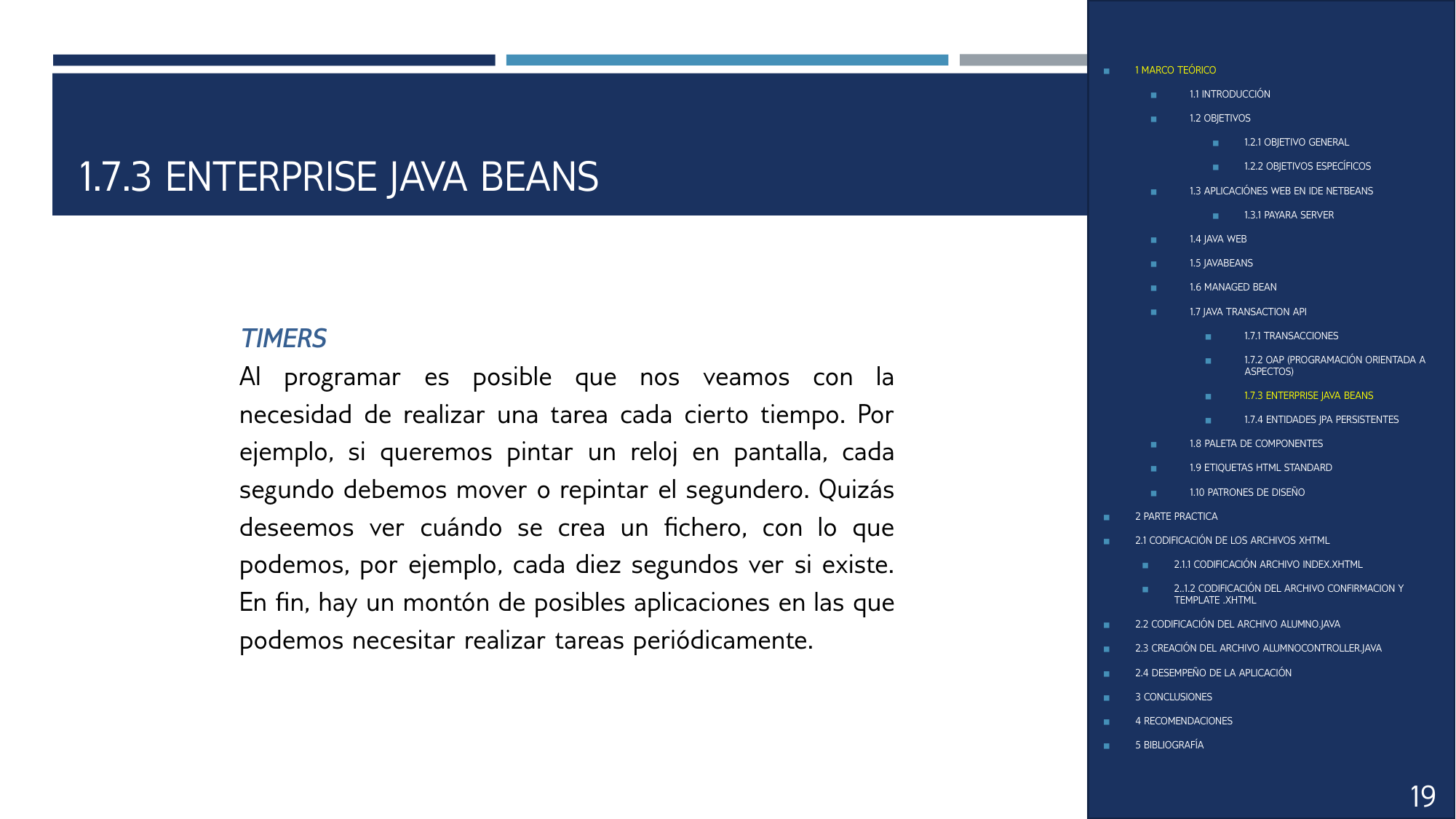

# 1.7.3 ENTERPRISE JAVA BEANS
1 MARCO TEÓRICO
1.1 INTRODUCCIÓN
1.2 OBJETIVOS
1.2.1 OBJETIVO GENERAL
1.2.2 OBJETIVOS ESPECÍFICOS
1.3 APLICACIÓNES WEB EN IDE NETBEANS
1.3.1 PAYARA SERVER
1.4 JAVA WEB
1.5 JAVABEANS
1.6 MANAGED BEAN
1.7 JAVA TRANSACTION API
1.7.1 TRANSACCIONES
1.7.2 OAP (PROGRAMACIÓN ORIENTADA A ASPECTOS)
1.7.3 ENTERPRISE JAVA BEANS
1.7.4 ENTIDADES JPA PERSISTENTES
1.8 PALETA DE COMPONENTES
1.9 ETIQUETAS HTML STANDARD
1.10 PATRONES DE DISEÑO
2 PARTE PRACTICA
2.1 CODIFICACIÓN DE LOS ARCHIVOS XHTML
2.1.1 CODIFICACIÓN ARCHIVO INDEX.XHTML
2..1.2 CODIFICACIÓN DEL ARCHIVO CONFIRMACION Y TEMPLATE .XHTML
2.2 CODIFICACIÓN DEL ARCHIVO ALUMNO.JAVA
2.3 CREACIÓN DEL ARCHIVO ALUMNOCONTROLLER.JAVA
2.4 DESEMPEÑO DE LA APLICACIÓN
3 CONCLUSIONES
4 RECOMENDACIONES
5 BIBLIOGRAFÍA

TIMERS
Al programar es posible que nos veamos con la necesidad de realizar una tarea cada cierto tiempo. Por ejemplo, si queremos pintar un reloj en pantalla, cada segundo debemos mover o repintar el segundero. Quizás deseemos ver cuándo se crea un fichero, con lo que podemos, por ejemplo, cada diez segundos ver si existe. En fin, hay un montón de posibles aplicaciones en las que podemos necesitar realizar tareas periódicamente.
19
6